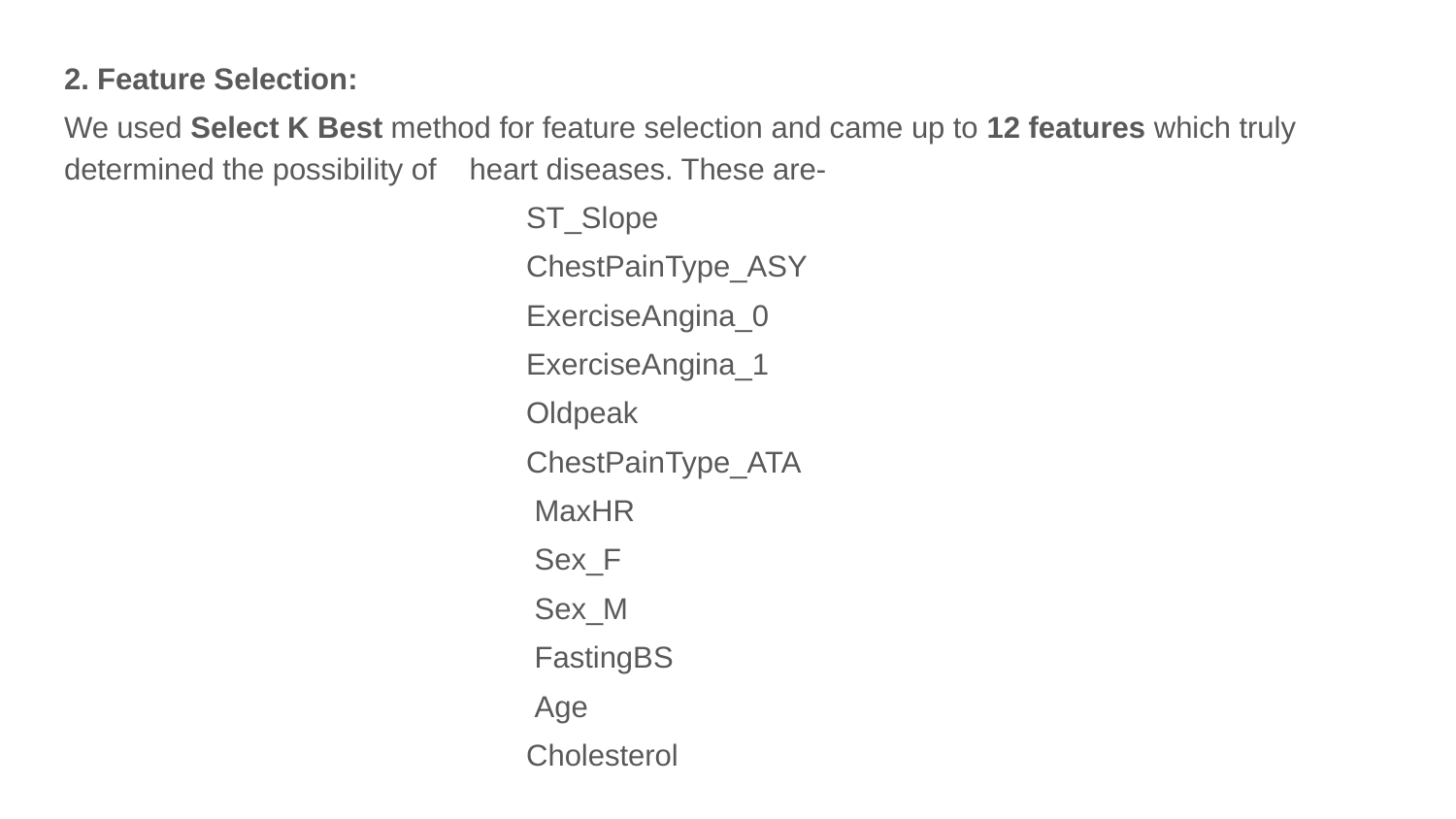

2. Feature Selection:
We used Select K Best method for feature selection and came up to 12 features which truly determined the possibility of    heart diseases. These are-
                                                        ST_Slope
                                                        ChestPainType_ASY
                                                        ExerciseAngina_0
                                                        ExerciseAngina_1
                                                        Oldpeak
                                                        ChestPainType_ATA
                                                         MaxHR
                                                         Sex_F
                                                         Sex_M
                                                         FastingBS
                                                         Age
                                                        Cholesterol